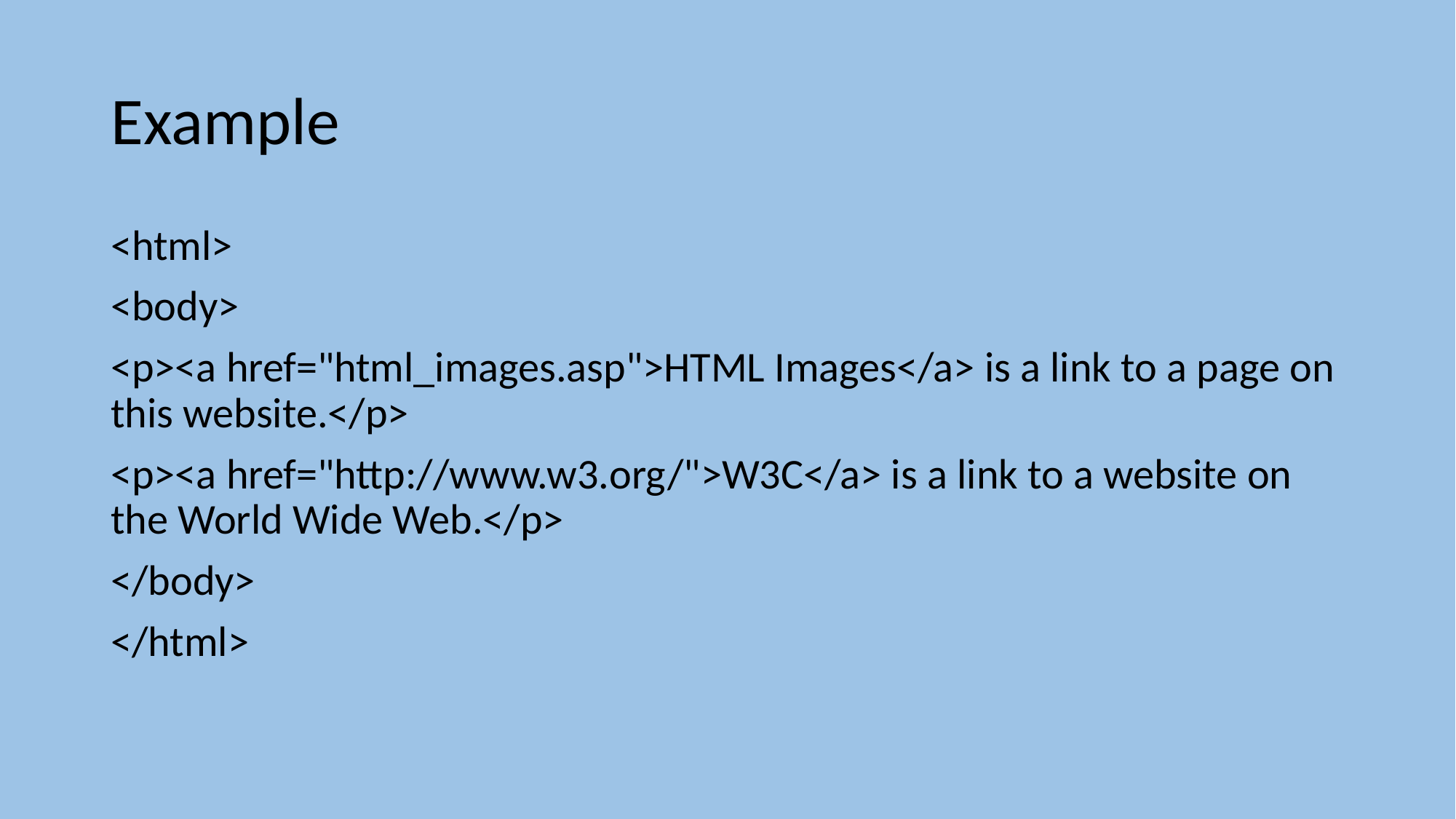

# Example
<html>
<body>
<p><a href="html_images.asp">HTML Images</a> is a link to a page on this website.</p>
<p><a href="http://www.w3.org/">W3C</a> is a link to a website on the World Wide Web.</p>
</body>
</html>